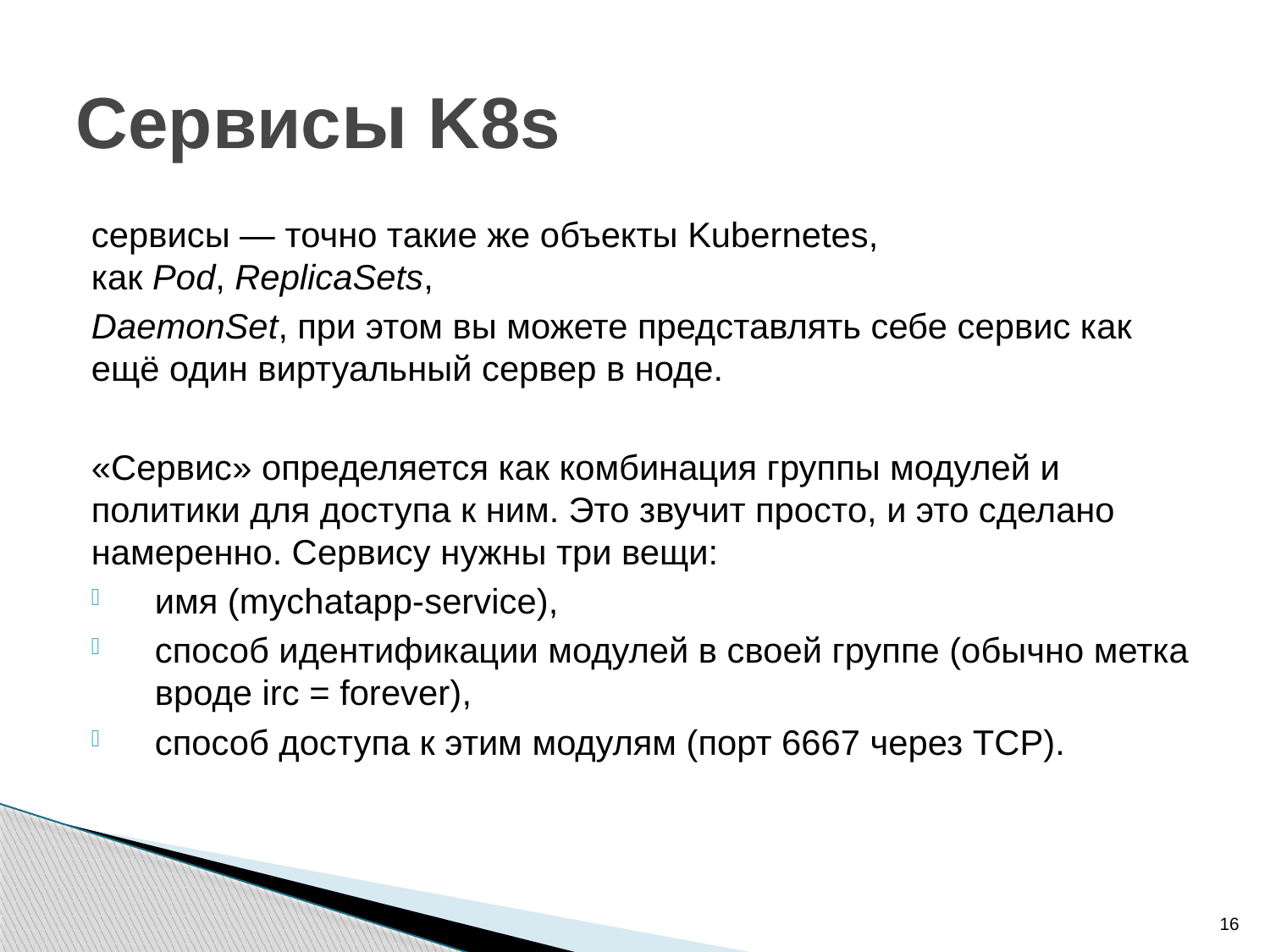

# Сервисы K8s
сервисы — точно такие же объекты Kubernetes, как Pod, ReplicaSets,
DaemonSet, при этом вы можете представлять себе сервис как ещё один виртуальный сервер в ноде.

«Сервис» определяется как комбинация группы модулей и политики для доступа к ним. Это звучит просто, и это сделано намеренно. Сервису нужны три вещи:
имя (mychatapp-service),
способ идентификации модулей в своей группе (обычно метка вроде irc = forever),
способ доступа к этим модулям (порт 6667 через TCP).
16